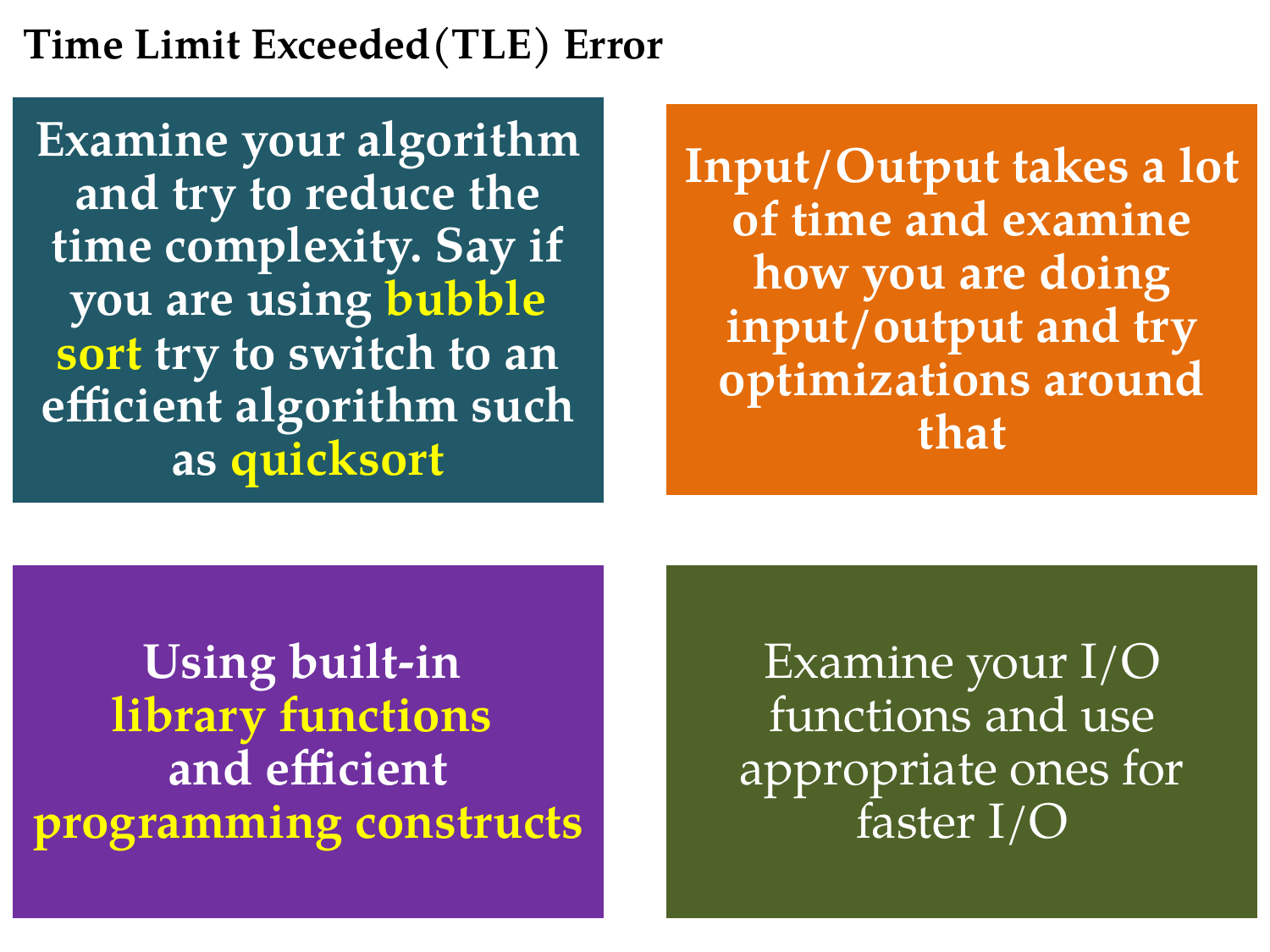

# Time Limit Exceeded(TLE) Error
Examine your algorithm and try to reduce the time complexity. Say if you are using bubble sort try to switch to an efficient algorithm such as quicksort
Input/Output takes a lot of time and examine how you are doing input/output and try optimizations around that
Using built-in
library functions
and efficient programming constructs
Examine your I/O functions and use appropriate ones for faster I/O